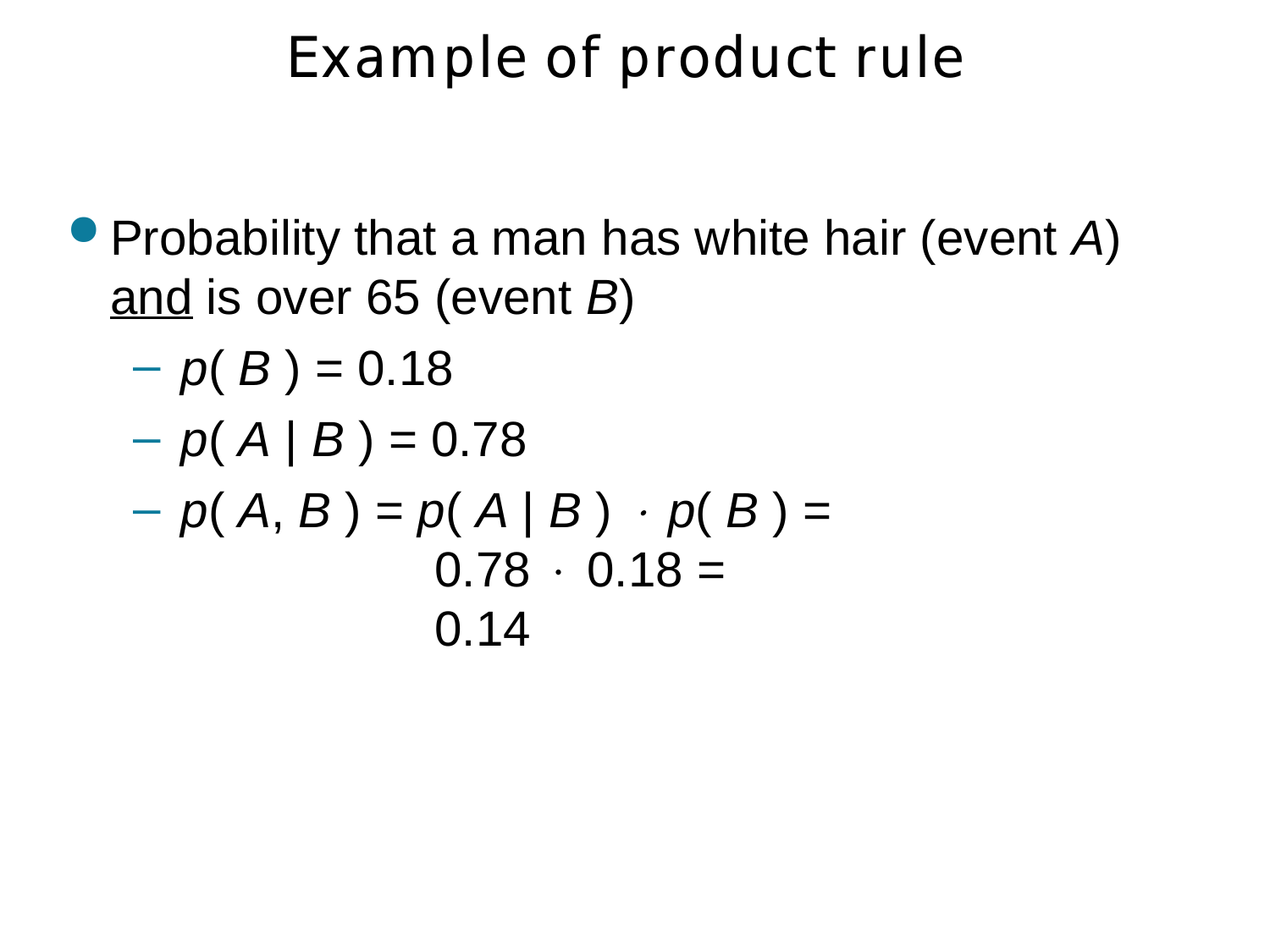

# Example of product rule
Probability that a man has white hair (event A) and is over 65 (event B)
p( B ) = 0.18
p( A | B ) = 0.78
p( A, B ) = p( A | B ) ⋅ p( B ) =
		0.78 ⋅ 0.18 =
		0.14